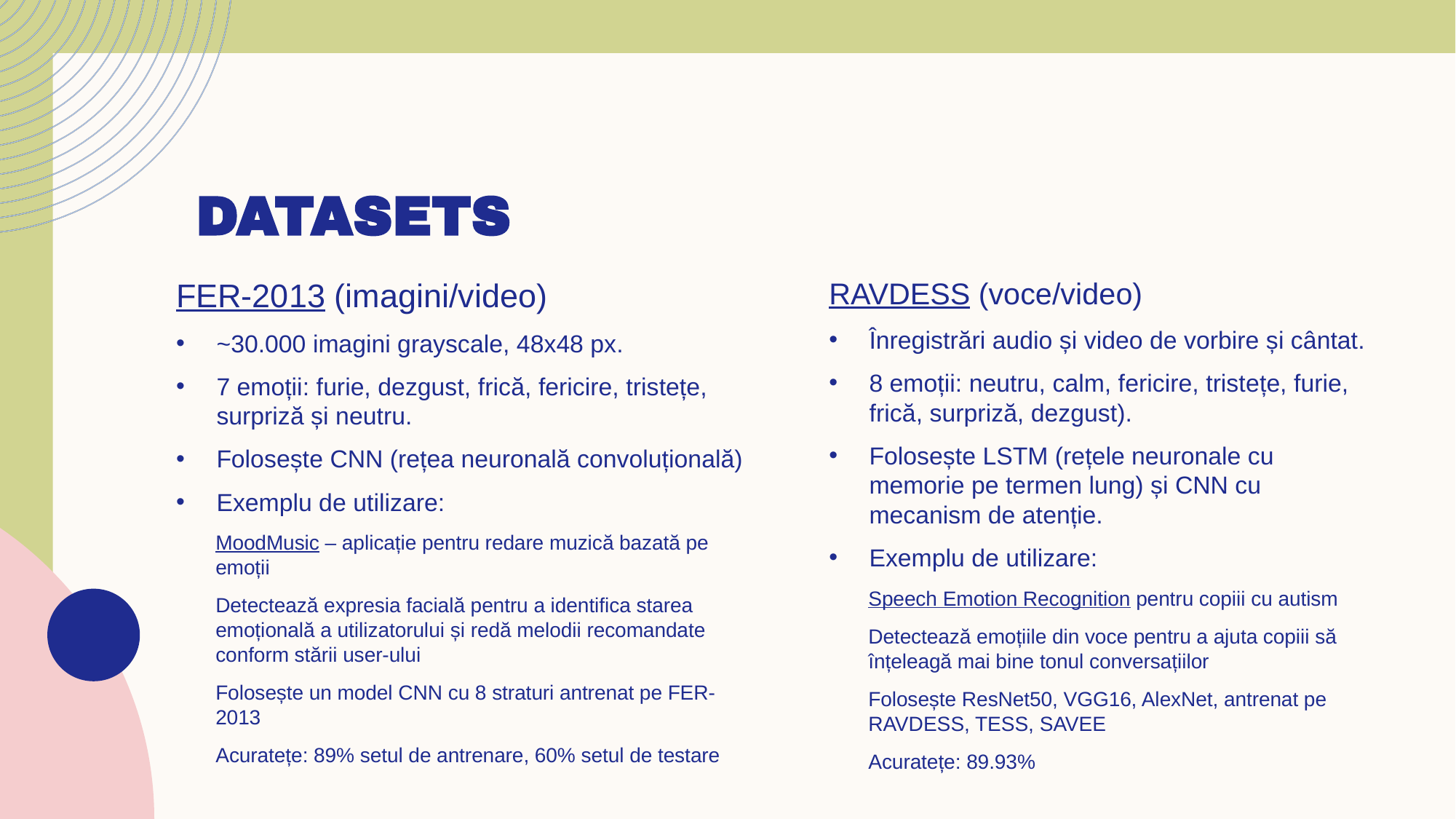

# Datasets
FER-2013 (imagini/video)
~30.000 imagini grayscale, 48x48 px.
7 emoții: furie, dezgust, frică, fericire, tristețe, surpriză și neutru.
Folosește CNN (rețea neuronală convoluțională)
Exemplu de utilizare:
MoodMusic – aplicație pentru redare muzică bazată pe emoții
Detectează expresia facială pentru a identifica starea emoțională a utilizatorului și redă melodii recomandate conform stării user-ului
Folosește un model CNN cu 8 straturi antrenat pe FER-2013
Acuratețe: 89% setul de antrenare, 60% setul de testare
RAVDESS (voce/video)
Înregistrări audio și video de vorbire și cântat.
8 emoții: neutru, calm, fericire, tristețe, furie, frică, surpriză, dezgust).
Folosește LSTM (rețele neuronale cu memorie pe termen lung) și CNN cu mecanism de atenție.
Exemplu de utilizare:
Speech Emotion Recognition pentru copiii cu autism
Detectează emoțiile din voce pentru a ajuta copiii să înțeleagă mai bine tonul conversațiilor
Folosește ResNet50, VGG16, AlexNet, antrenat pe RAVDESS, TESS, SAVEE
Acuratețe: 89.93%